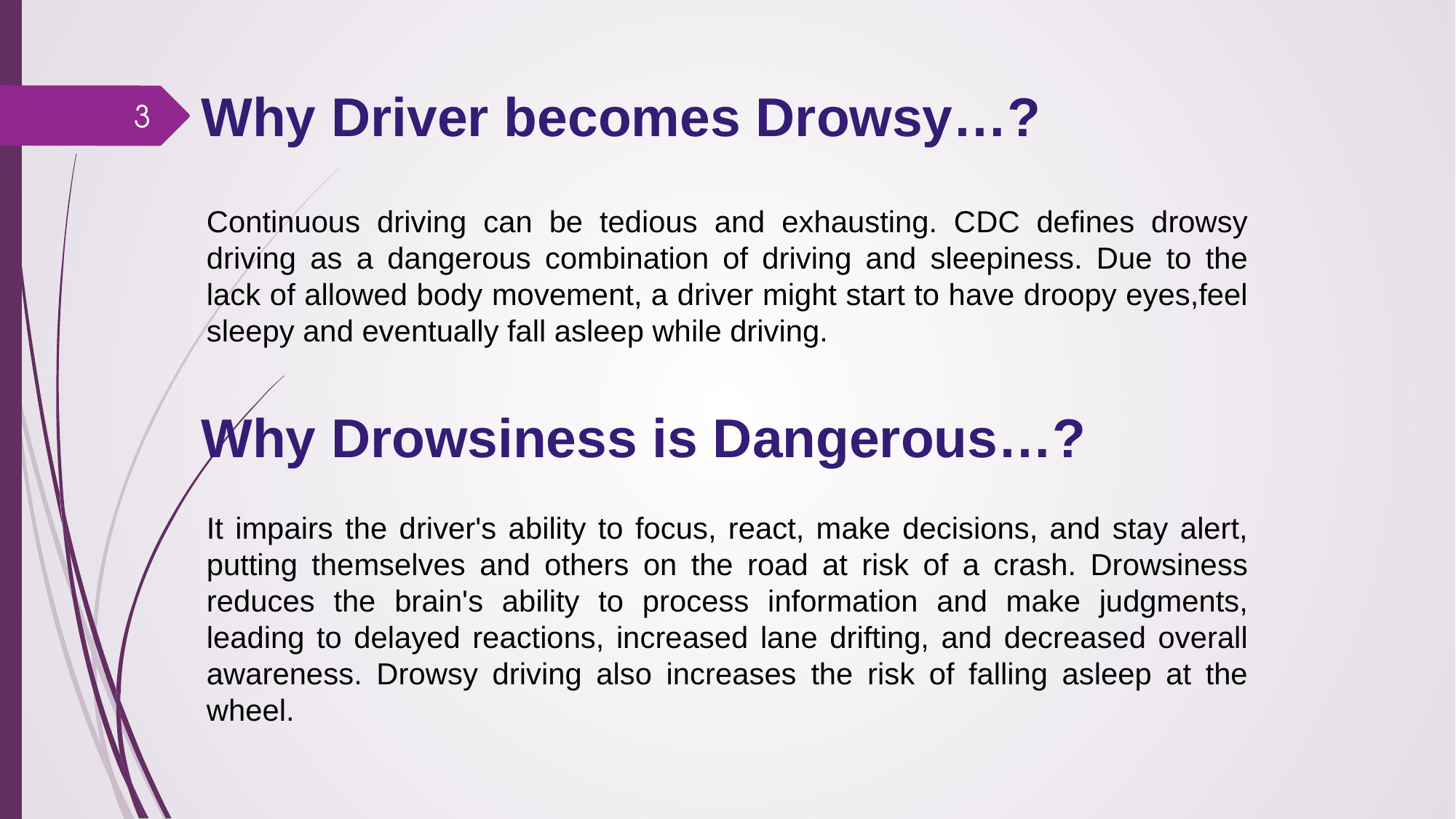

# Why Driver becomes Drowsy…?
3
Continuous driving can be tedious and exhausting. CDC defines drowsy driving as a dangerous combination of driving and sleepiness. Due to the lack of allowed body movement, a driver might start to have droopy eyes,feel sleepy and eventually fall asleep while driving.

Why Drowsiness is Dangerous…?
It impairs the driver's ability to focus, react, make decisions, and stay alert, putting themselves and others on the road at risk of a crash. Drowsiness reduces the brain's ability to process information and make judgments, leading to delayed reactions, increased lane drifting, and decreased overall awareness. Drowsy driving also increases the risk of falling asleep at the wheel.